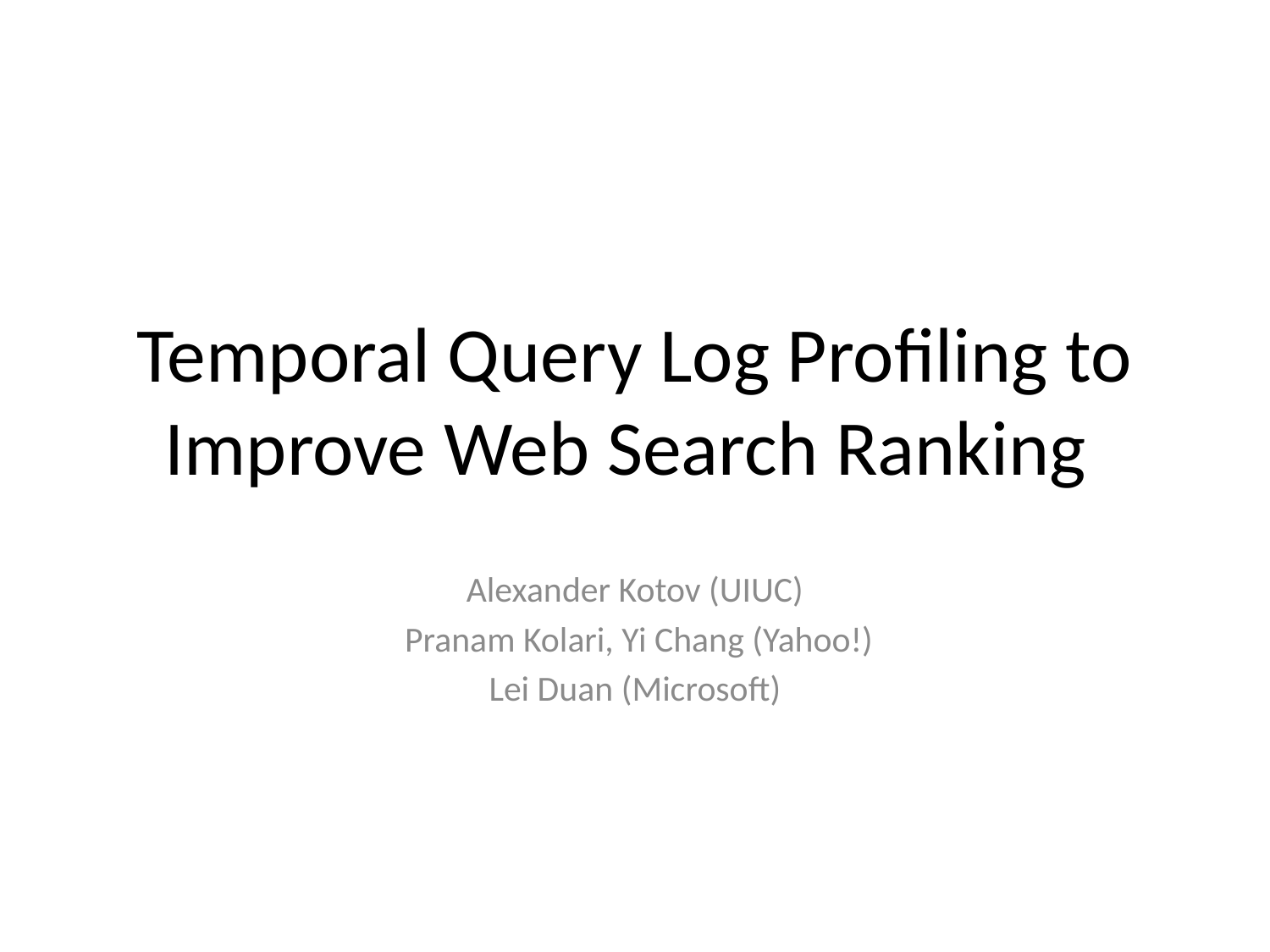

# Temporal Query Log Profiling to Improve Web Search Ranking
Alexander Kotov (UIUC)
 Pranam Kolari, Yi Chang (Yahoo!)
Lei Duan (Microsoft)